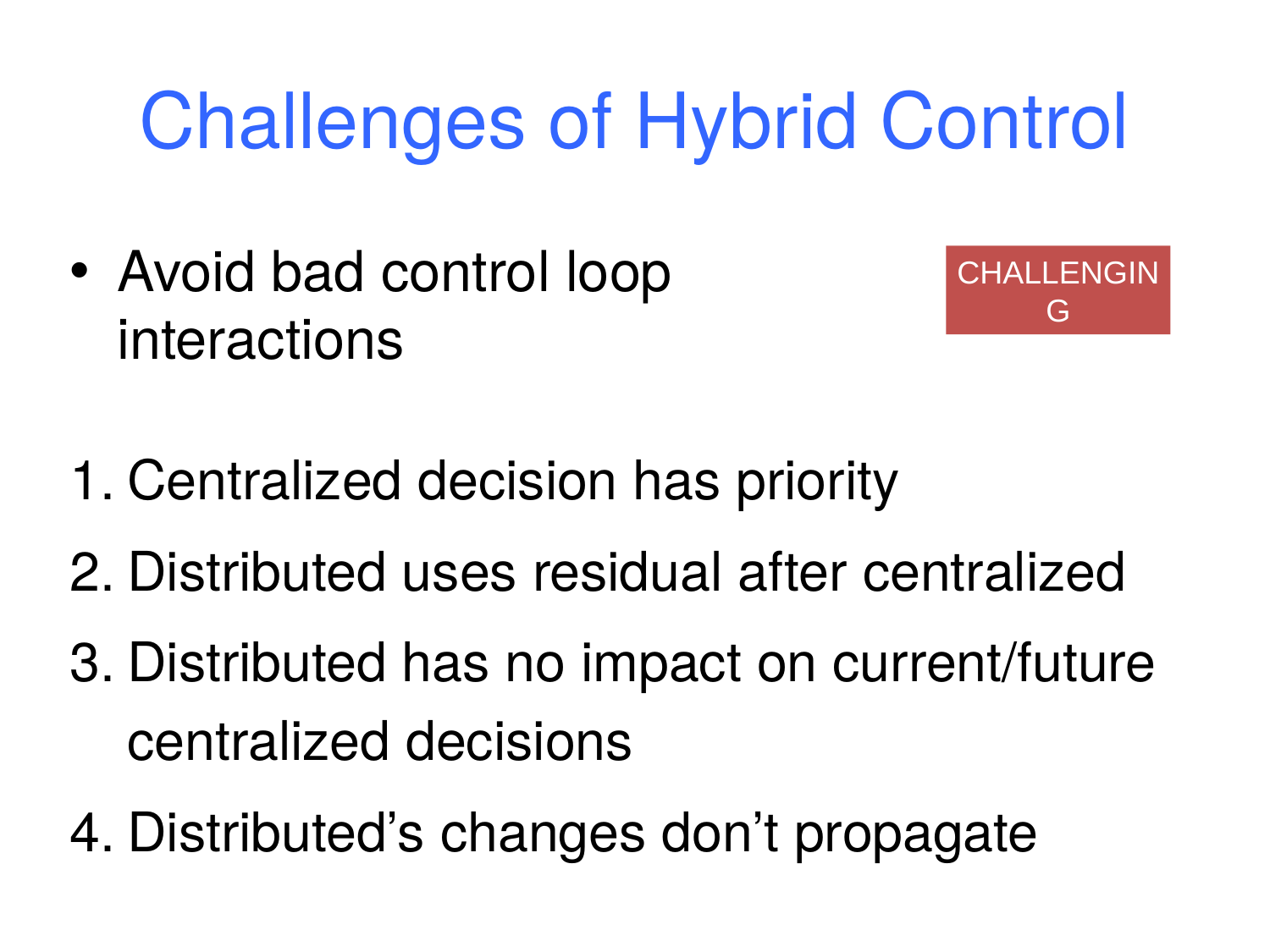

Forwarding loops
Always forward requests upwards

State transitions
Versioning and “shadow FIBS”
TRIVIAL
PRIOR WORK
# Challenges of Hybrid Control
Avoid bad control loop
interactions
CHALLENGING
Centralized decision has priority
Distributed uses residual after centralized
Distributed has no impact on current/future centralized decisions
Distributed’s changes don’t propagate